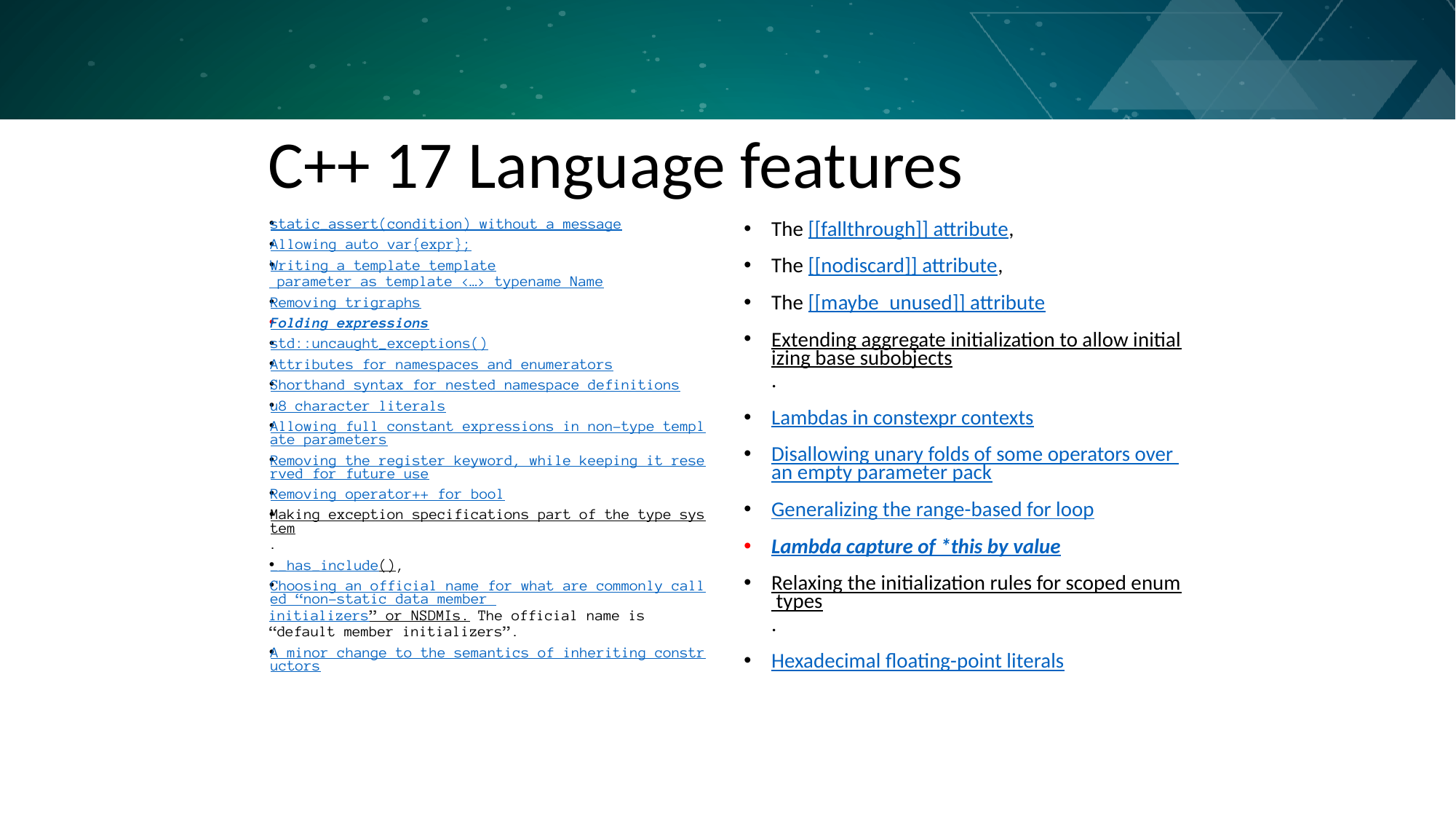

# C++ 17 Language features
static_assert(condition) without a message
Allowing auto var{expr};
Writing a template template parameter as template <…> typename Name
Removing trigraphs
Folding expressions
std::uncaught_exceptions()
Attributes for namespaces and enumerators
Shorthand syntax for nested namespace definitions
u8 character literals
Allowing full constant expressions in non-type template parameters
Removing the register keyword, while keeping it reserved for future use
Removing operator++ for bool
Making exception specifications part of the type system.
__has_include(),
Choosing an official name for what are commonly called “non-static data member initializers” or NSDMIs. The official name is “default member initializers”.
A minor change to the semantics of inheriting constructors

The [[fallthrough]] attribute,
The [[nodiscard]] attribute,
The [[maybe_unused]] attribute
Extending aggregate initialization to allow initializing base subobjects.
Lambdas in constexpr contexts
Disallowing unary folds of some operators over an empty parameter pack
Generalizing the range-based for loop
Lambda capture of *this by value
Relaxing the initialization rules for scoped enum types.
Hexadecimal floating-point literals